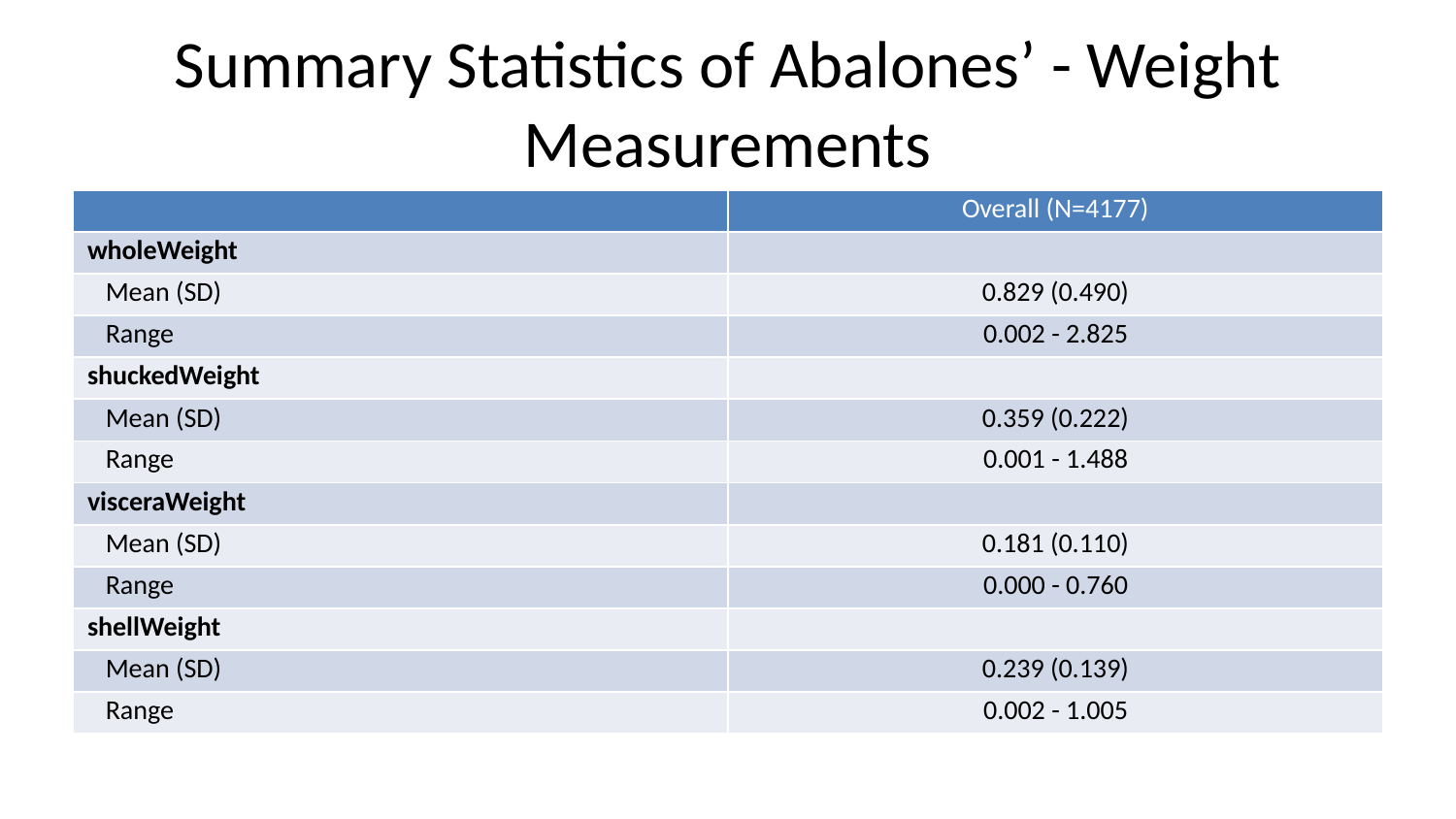

# Summary Statistics of Abalones’ - Weight Measurements
|  | Overall (N=4177) |
| --- | --- |
| wholeWeight |  |
| Mean (SD) | 0.829 (0.490) |
| Range | 0.002 - 2.825 |
| shuckedWeight |  |
| Mean (SD) | 0.359 (0.222) |
| Range | 0.001 - 1.488 |
| visceraWeight |  |
| Mean (SD) | 0.181 (0.110) |
| Range | 0.000 - 0.760 |
| shellWeight |  |
| Mean (SD) | 0.239 (0.139) |
| Range | 0.002 - 1.005 |